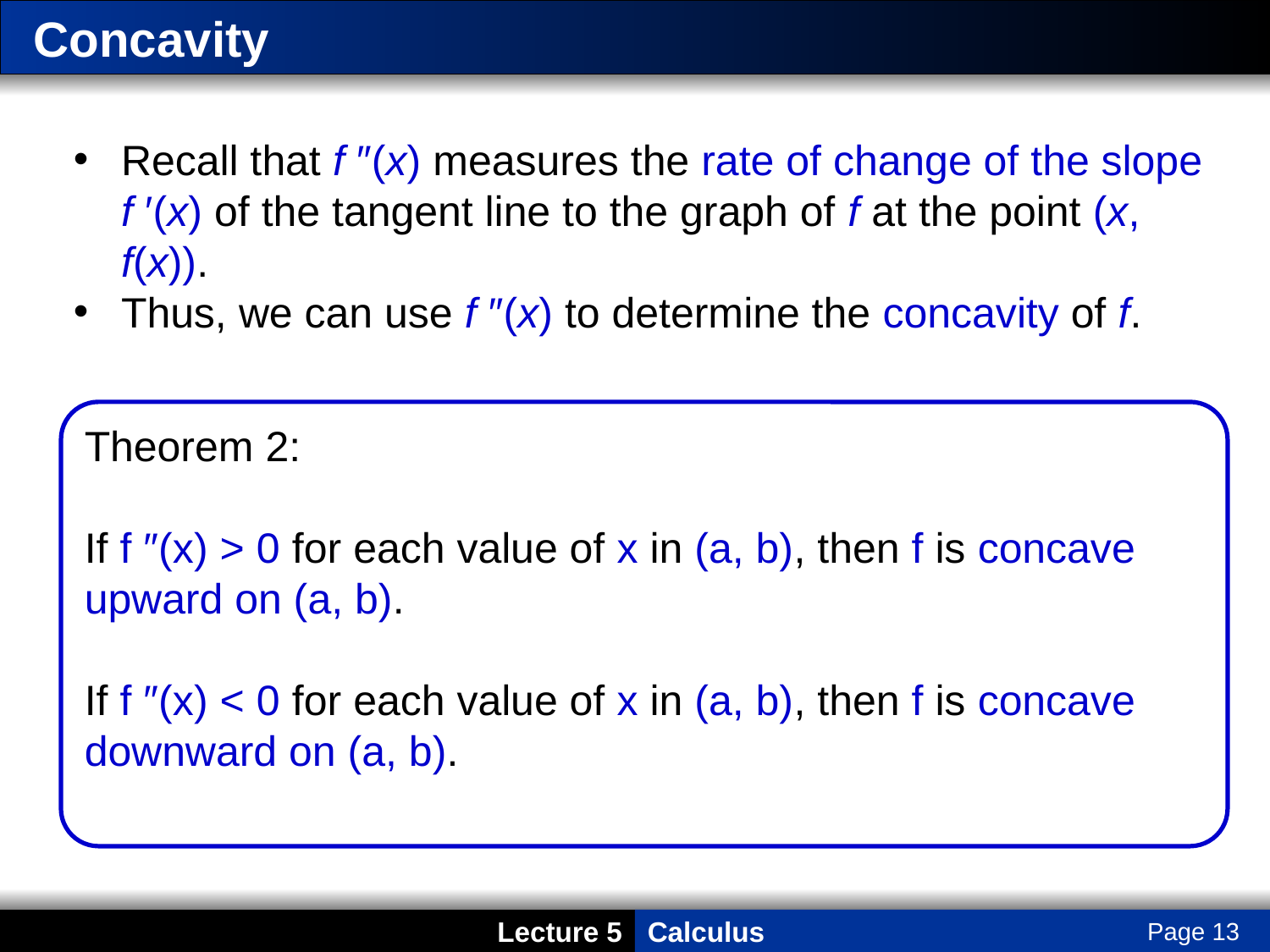

# Concavity
Recall that f ″(x) measures the rate of change of the slope f ′(x) of the tangent line to the graph of f at the point (x, f(x)).
Thus, we can use f ″(x) to determine the concavity of f.
Theorem 2:
If f ″(x) > 0 for each value of x in (a, b), then f is concave upward on (a, b).
If f ″(x) < 0 for each value of x in (a, b), then f is concave downward on (a, b).
Page 13